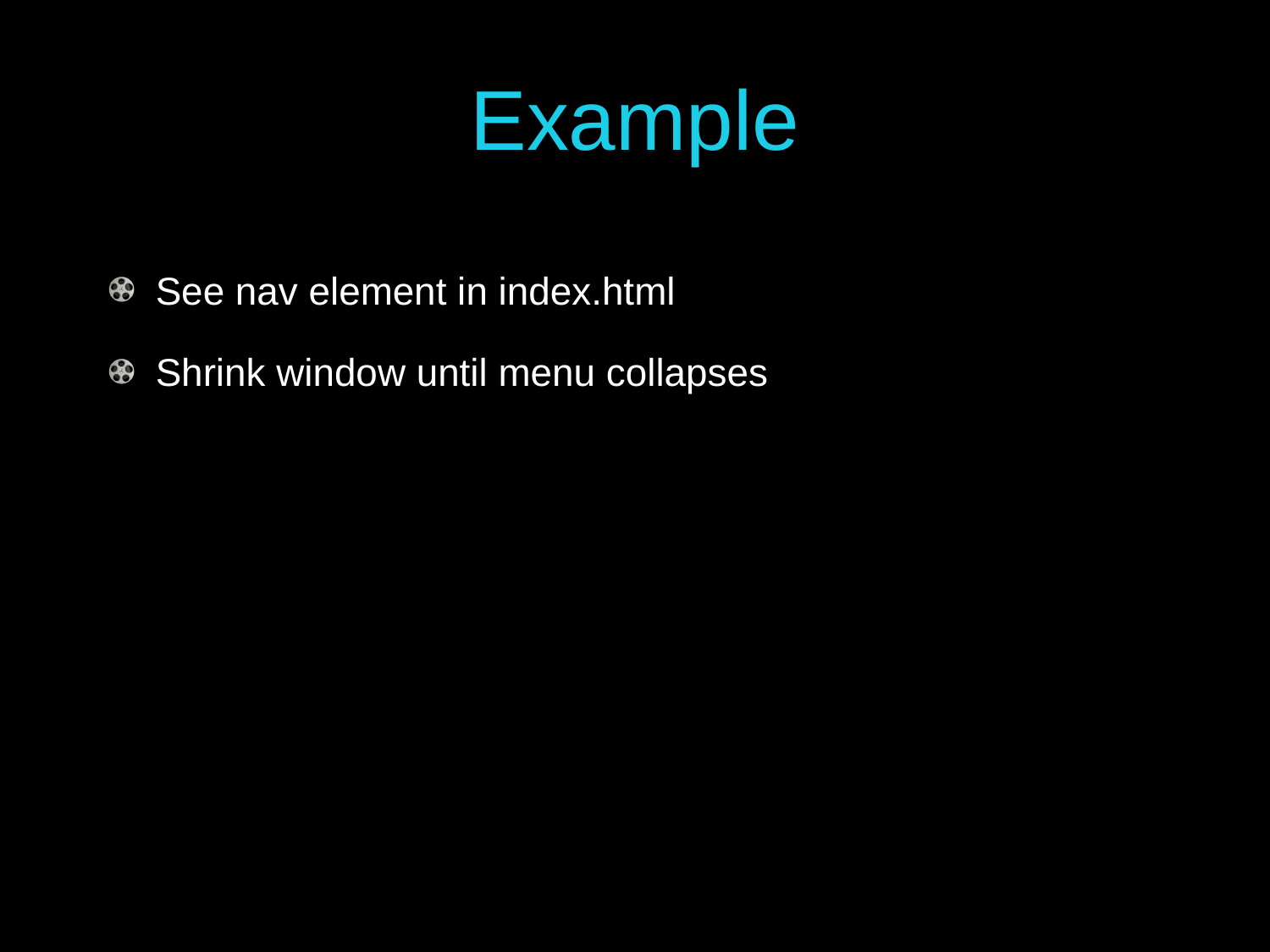

# Example
See nav element in index.html
Shrink window until menu collapses